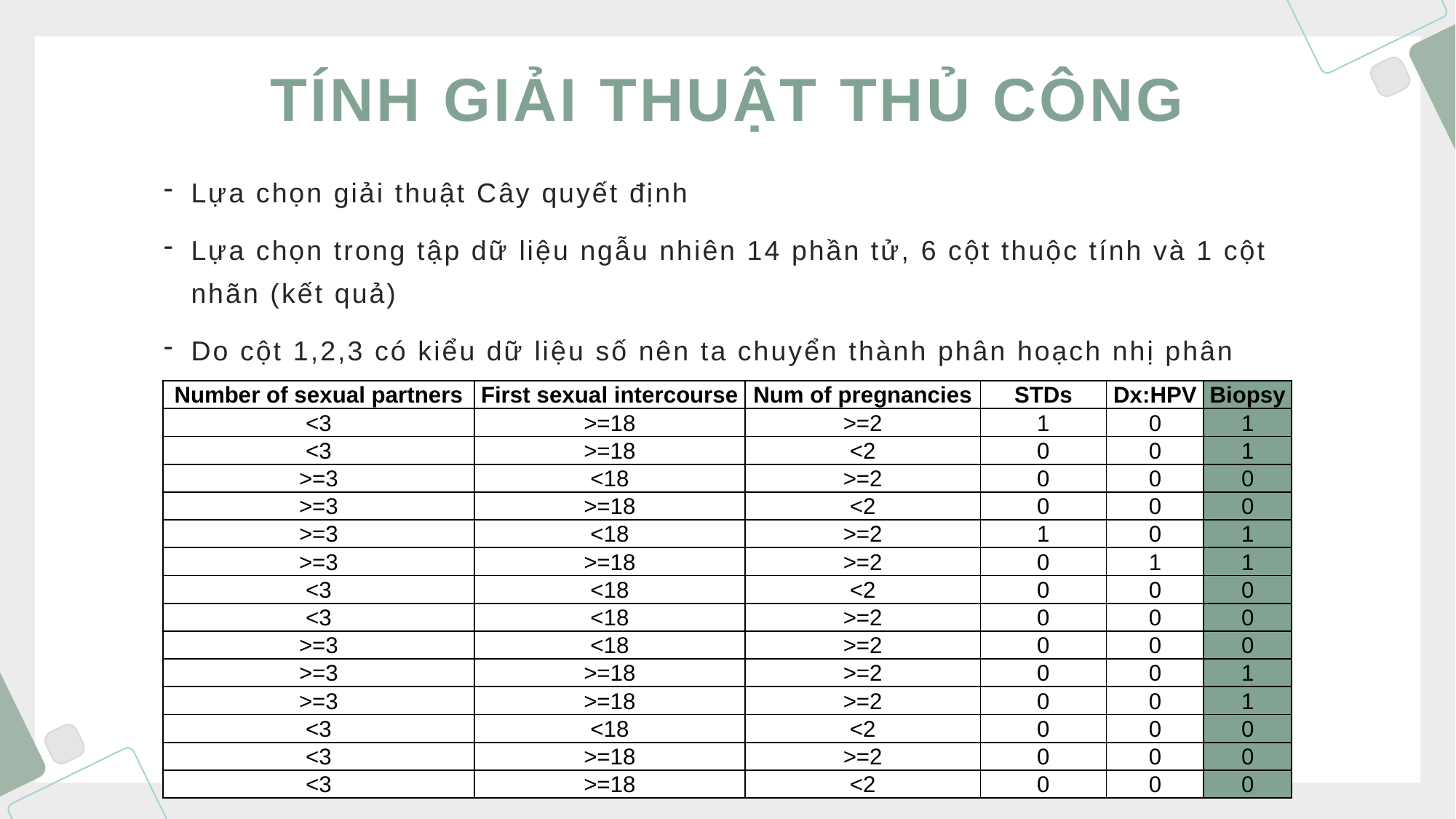

# TÍNH GIẢI THUẬT THỦ CÔNG
Lựa chọn giải thuật Cây quyết định
Lựa chọn trong tập dữ liệu ngẫu nhiên 14 phần tử, 6 cột thuộc tính và 1 cột nhãn (kết quả)
Do cột 1,2,3 có kiểu dữ liệu số nên ta chuyển thành phân hoạch nhị phân

| Number of sexual partners | First sexual intercourse | Num of pregnancies | STDs | Dx:HPV | Biopsy |
| --- | --- | --- | --- | --- | --- |
| <3 | >=18 | >=2 | 1 | 0 | 1 |
| <3 | >=18 | <2 | 0 | 0 | 1 |
| >=3 | <18 | >=2 | 0 | 0 | 0 |
| >=3 | >=18 | <2 | 0 | 0 | 0 |
| >=3 | <18 | >=2 | 1 | 0 | 1 |
| >=3 | >=18 | >=2 | 0 | 1 | 1 |
| <3 | <18 | <2 | 0 | 0 | 0 |
| <3 | <18 | >=2 | 0 | 0 | 0 |
| >=3 | <18 | >=2 | 0 | 0 | 0 |
| >=3 | >=18 | >=2 | 0 | 0 | 1 |
| >=3 | >=18 | >=2 | 0 | 0 | 1 |
| <3 | <18 | <2 | 0 | 0 | 0 |
| <3 | >=18 | >=2 | 0 | 0 | 0 |
| <3 | >=18 | <2 | 0 | 0 | 0 |